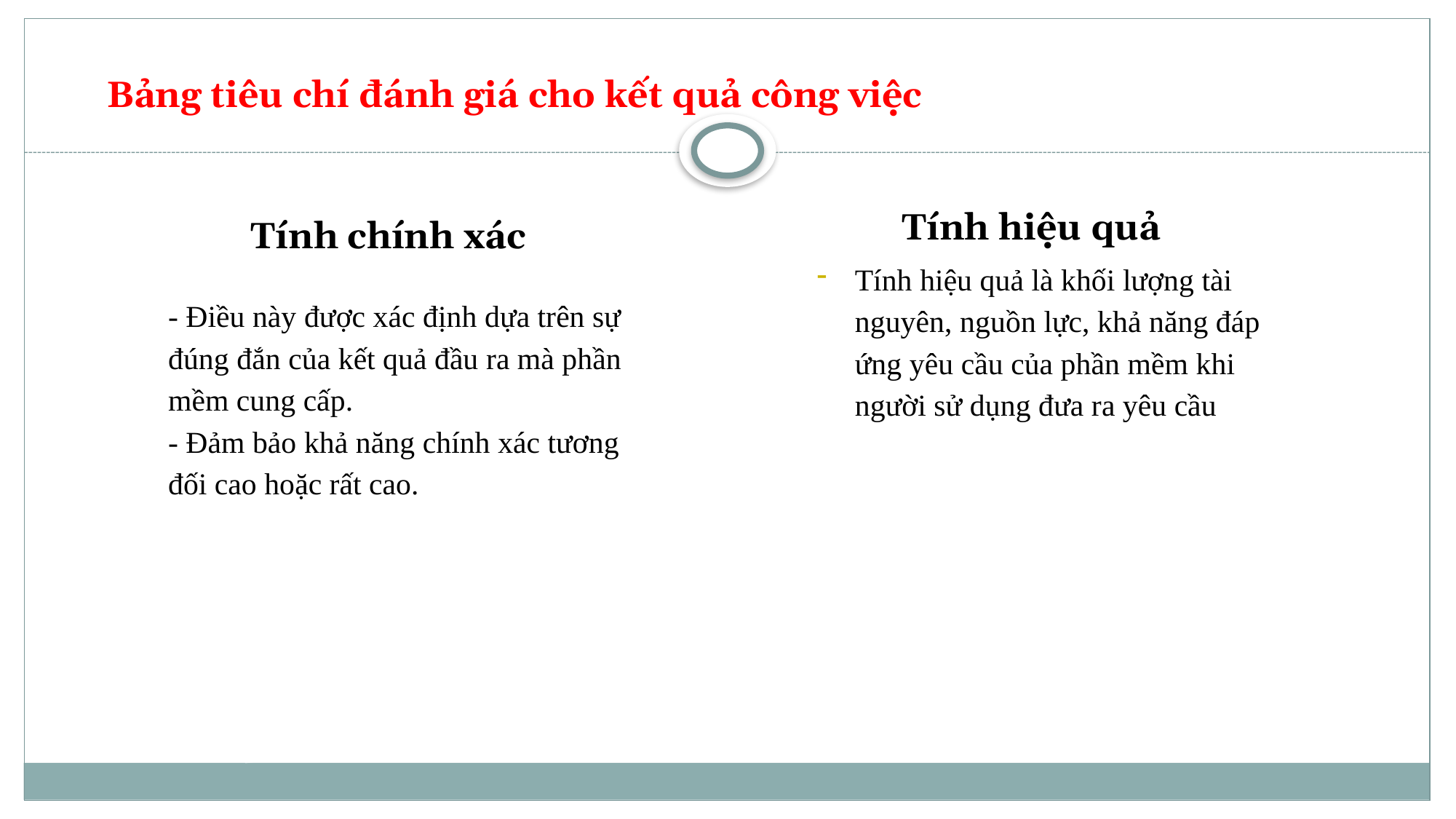

Bảng tiêu chí đánh giá cho kết quả công việc
Tính hiệu quả
Tính chính xác
Tính hiệu quả là khối lượng tài nguyên, nguồn lực, khả năng đáp ứng yêu cầu của phần mềm khi người sử dụng đưa ra yêu cầu

- Điều này được xác định dựa trên sự đúng đắn của kết quả đầu ra mà phần mềm cung cấp.
- Đảm bảo khả năng chính xác tương đối cao hoặc rất cao.